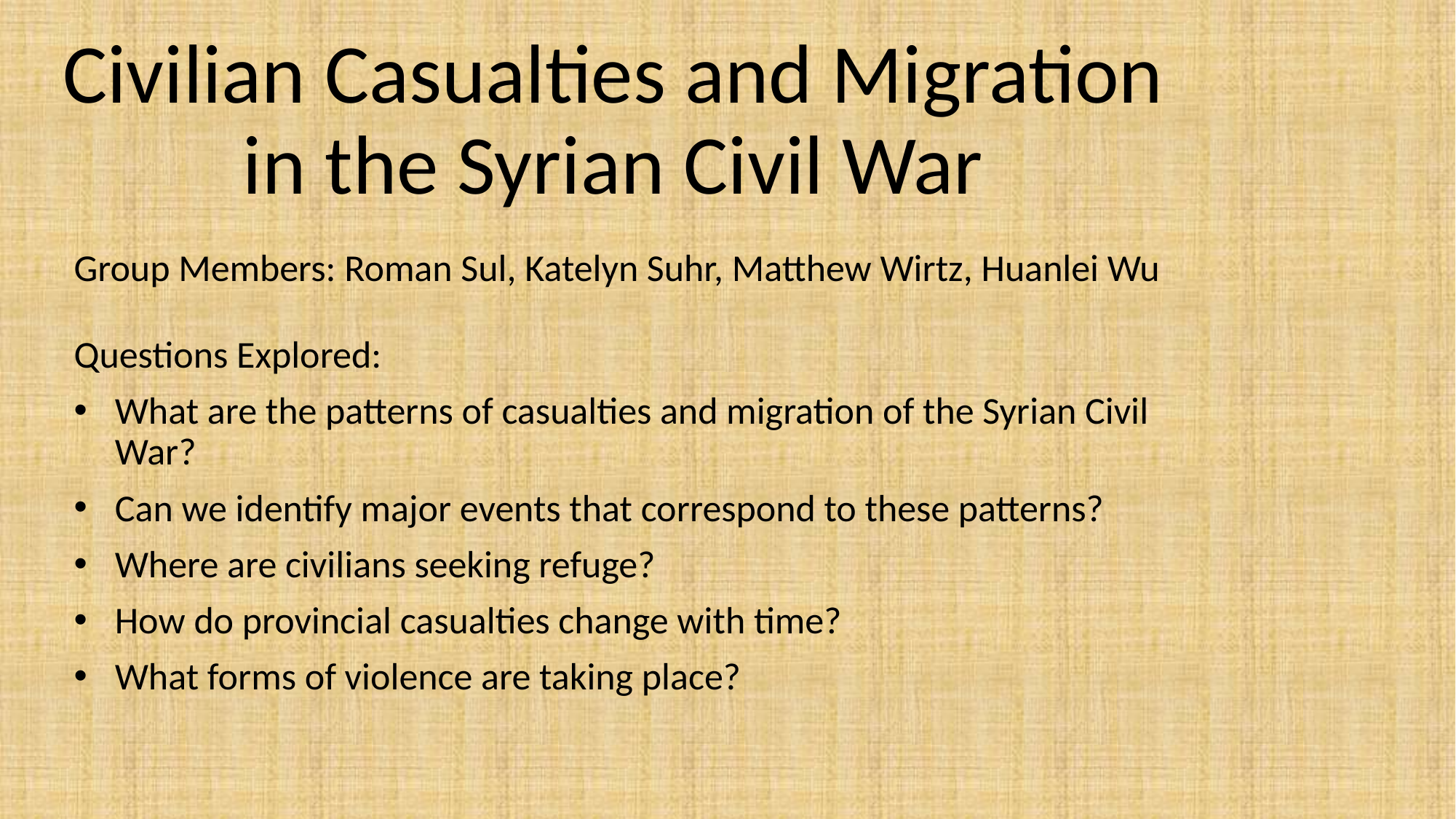

# Civilian Casualties and Migration in the Syrian Civil War
Group Members: Roman Sul, Katelyn Suhr, Matthew Wirtz, Huanlei Wu
Questions Explored:
What are the patterns of casualties and migration of the Syrian Civil War?
Can we identify major events that correspond to these patterns?
Where are civilians seeking refuge?
How do provincial casualties change with time?
What forms of violence are taking place?